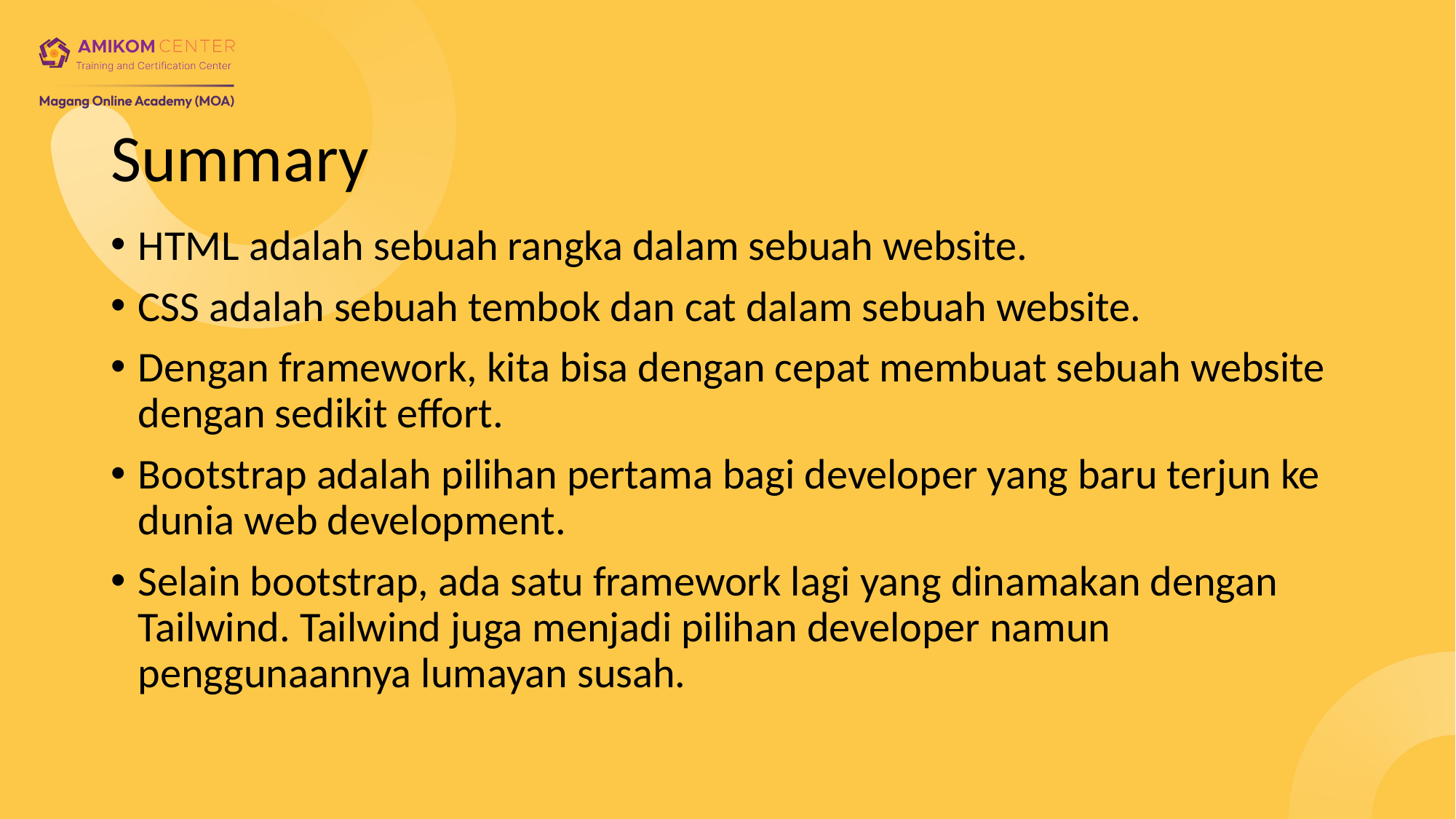

# Summary
HTML adalah sebuah rangka dalam sebuah website.
CSS adalah sebuah tembok dan cat dalam sebuah website.
Dengan framework, kita bisa dengan cepat membuat sebuah website dengan sedikit effort.
Bootstrap adalah pilihan pertama bagi developer yang baru terjun ke dunia web development.
Selain bootstrap, ada satu framework lagi yang dinamakan dengan Tailwind. Tailwind juga menjadi pilihan developer namun penggunaannya lumayan susah.